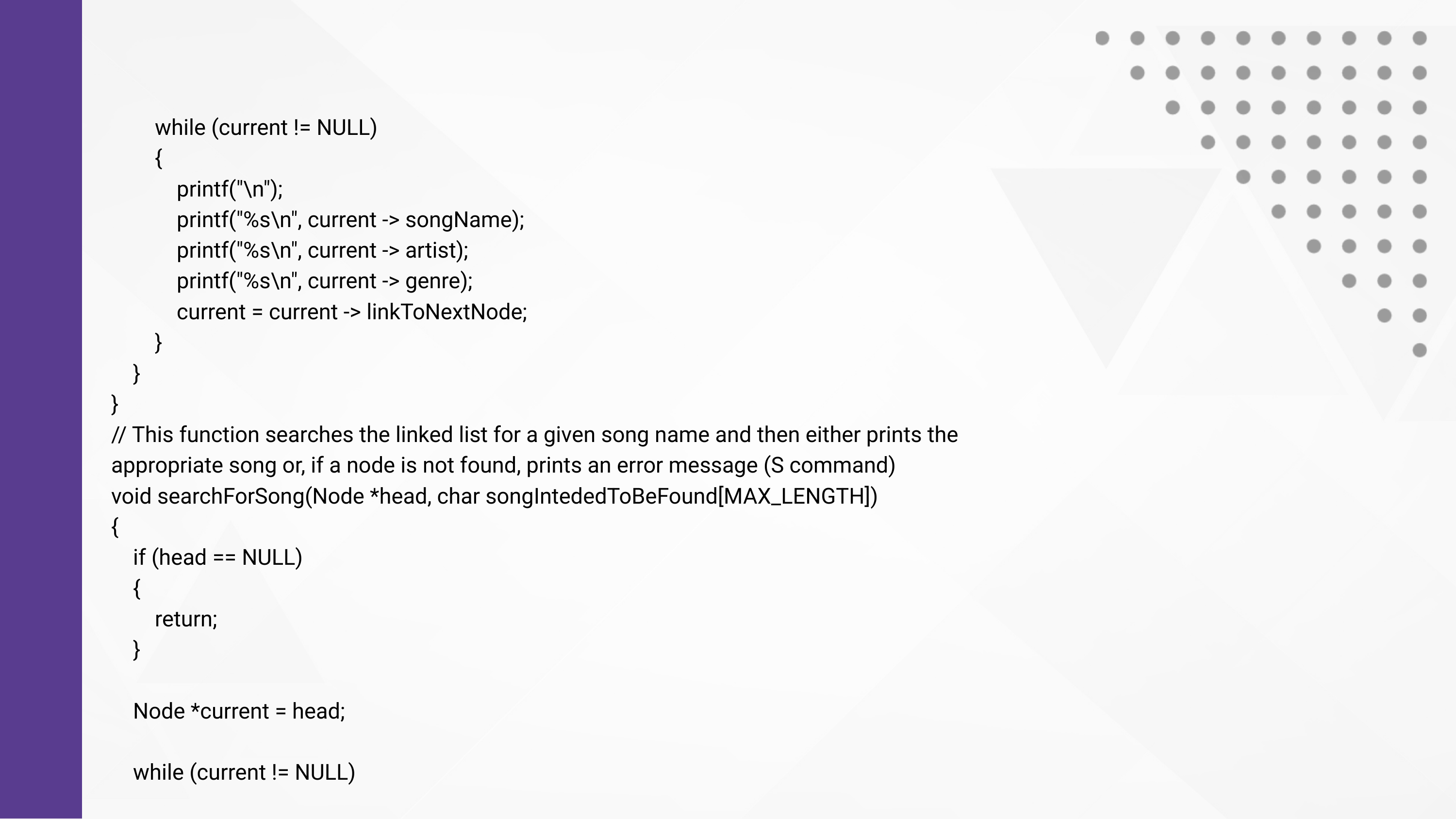

while (current != NULL)
        {
            printf("\n");
            printf("%s\n", current -> songName);
            printf("%s\n", current -> artist);
            printf("%s\n", current -> genre);
            current = current -> linkToNextNode;
        }
    }
}
// This function searches the linked list for a given song name and then either prints the appropriate song or, if a node is not found, prints an error message (S command)
void searchForSong(Node *head, char songIntededToBeFound[MAX_LENGTH])
{
    if (head == NULL)
    {
        return;
    }

    Node *current = head;

    while (current != NULL)